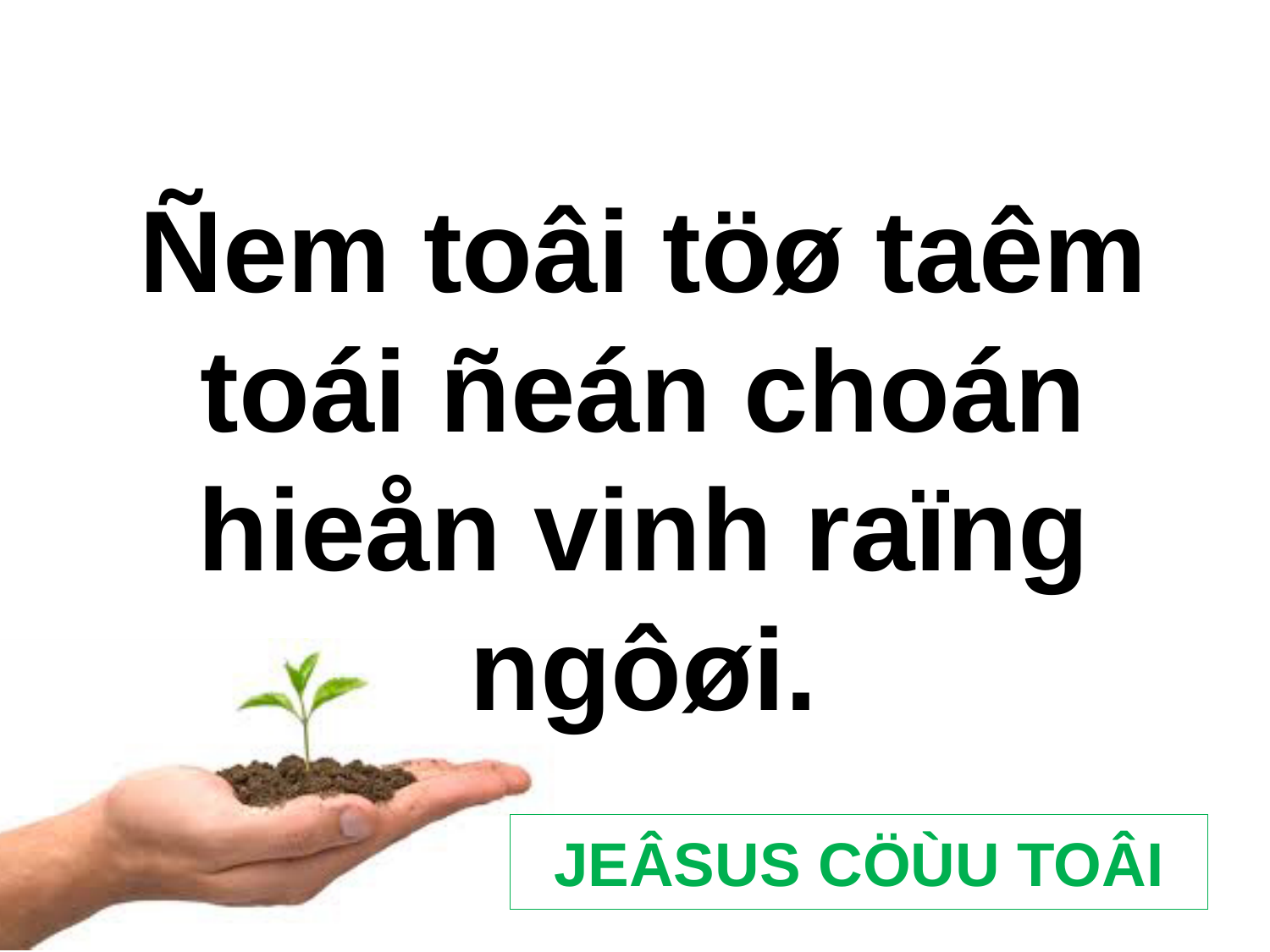

Ñem toâi töø taêm toái ñeán choán hieån vinh raïng ngôøi.
JEÂSUS CÖÙU TOÂI